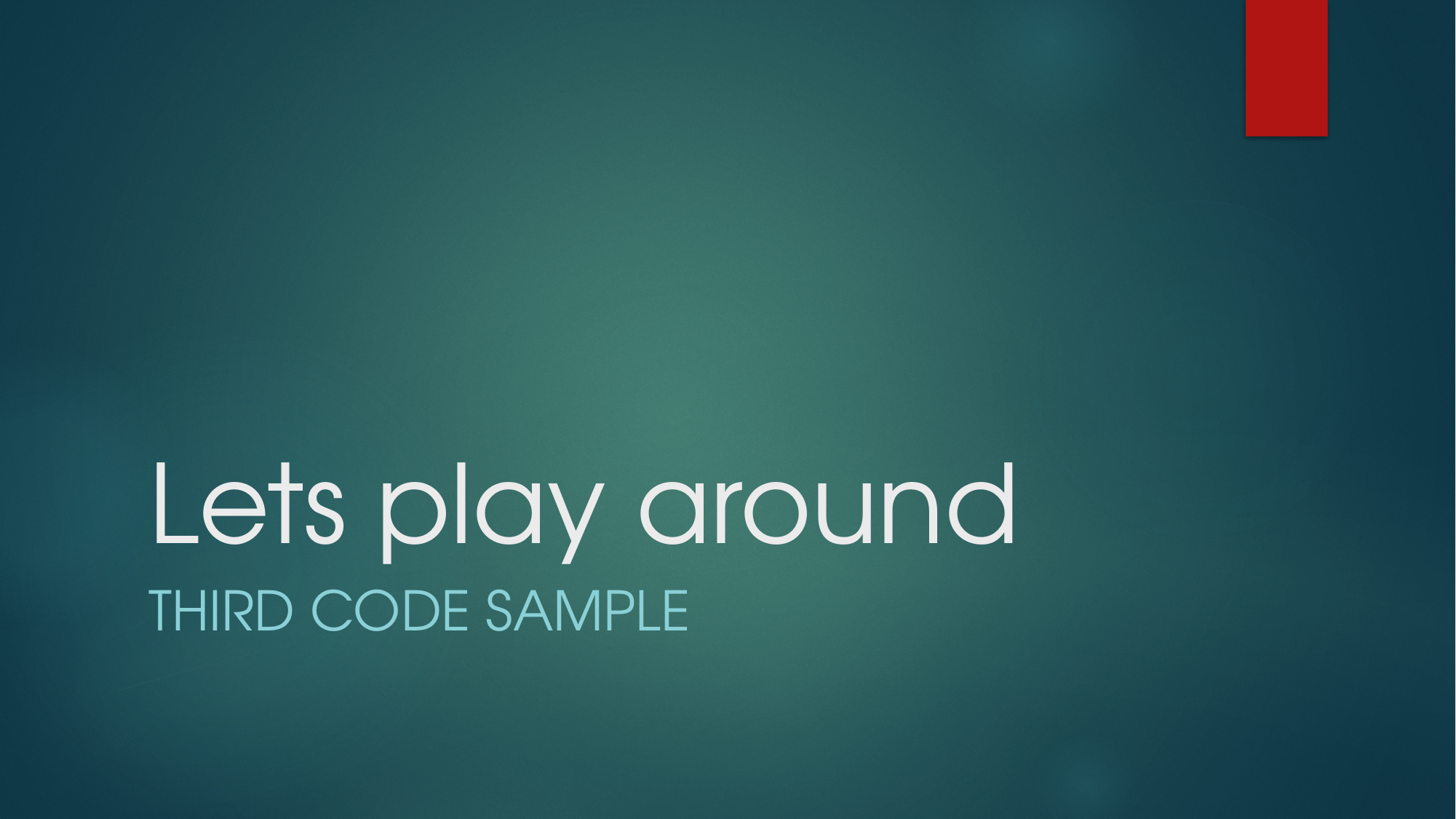

# Lets play around
Third Code sample